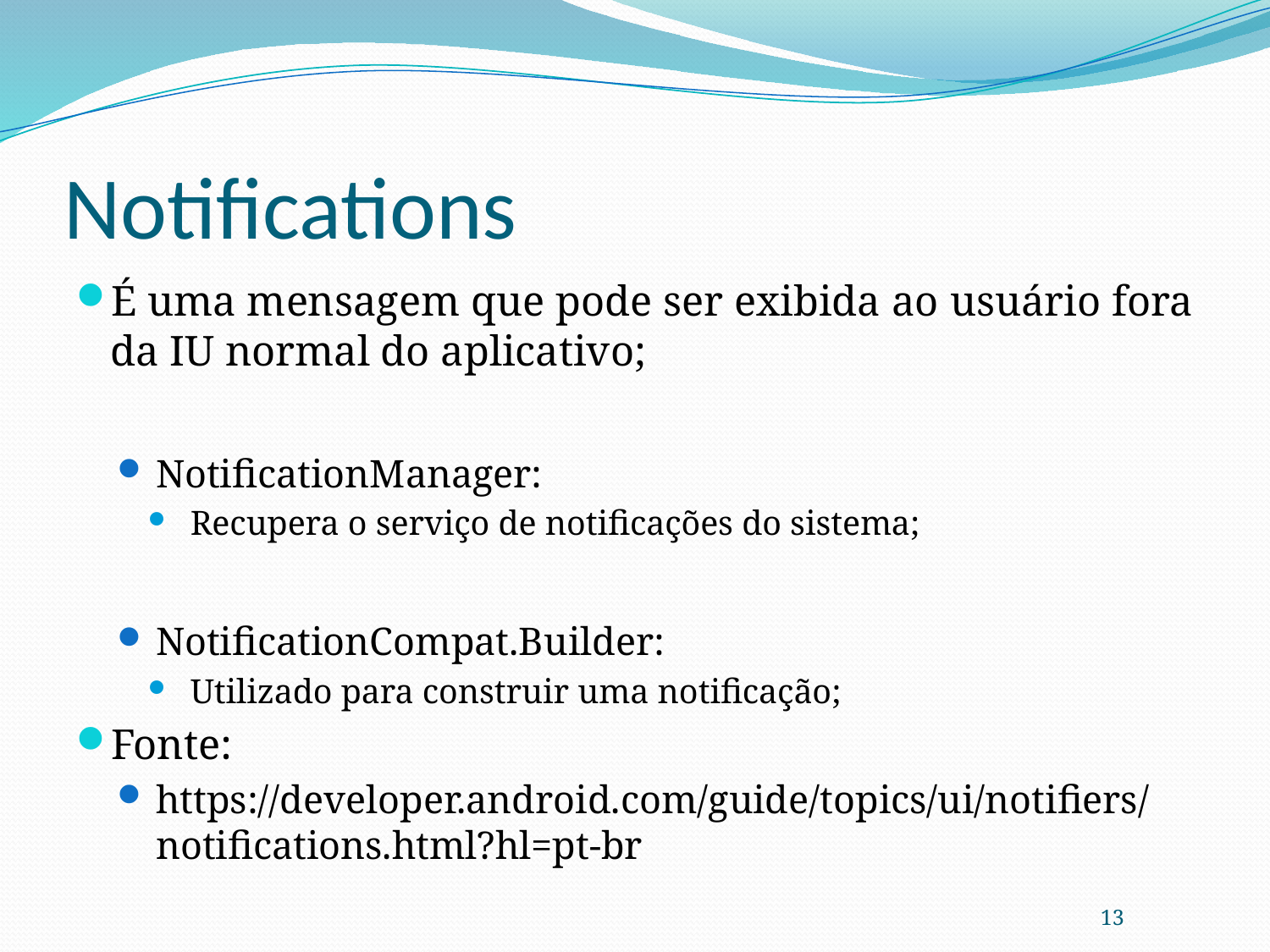

# Notifications
É uma mensagem que pode ser exibida ao usuário fora da IU normal do aplicativo;

NotificationManager:
Recupera o serviço de notificações do sistema;

NotificationCompat.Builder:
Utilizado para construir uma notificação;
Fonte:
https://developer.android.com/guide/topics/ui/notifiers/notifications.html?hl=pt-br
13